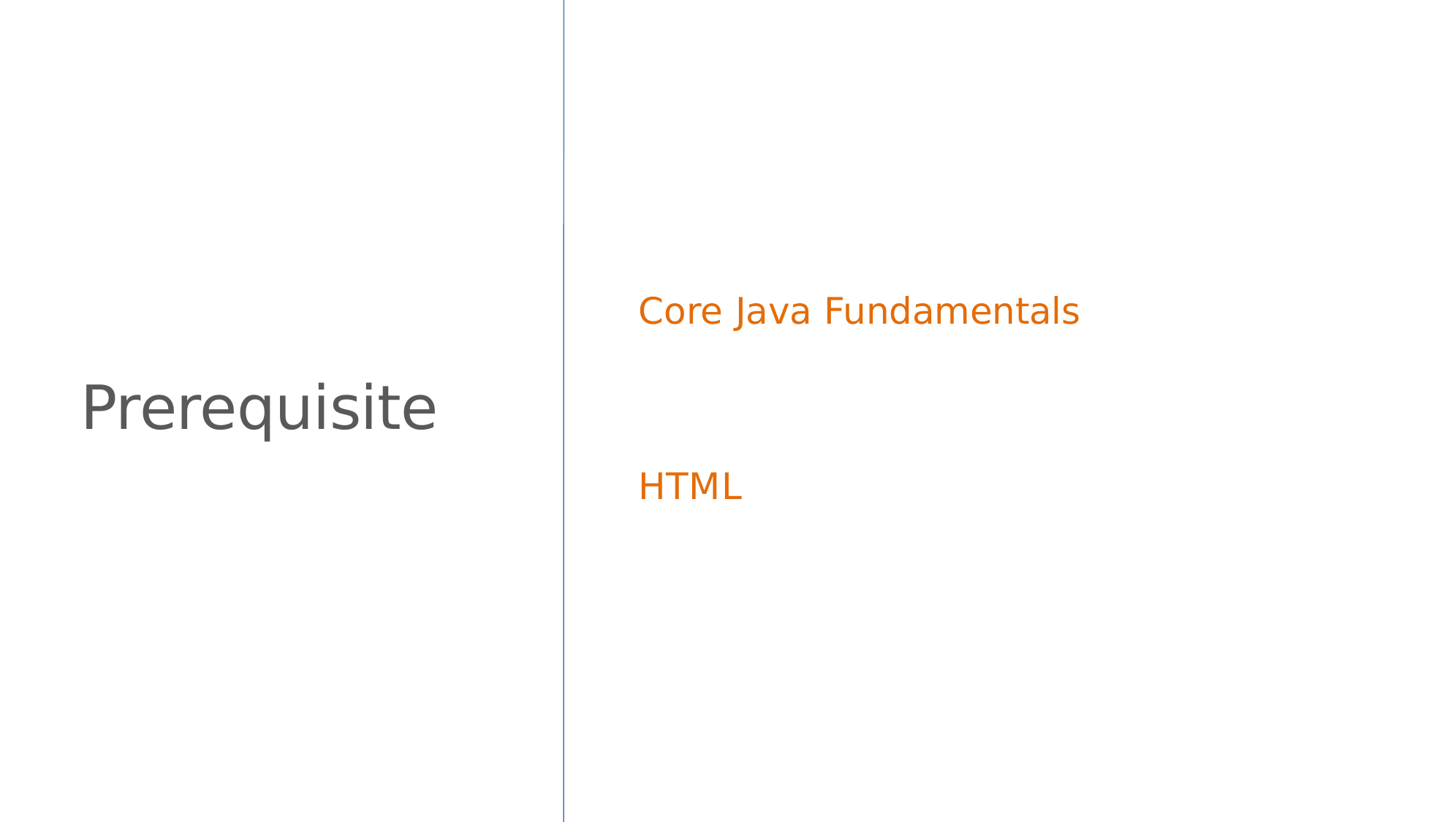

# Core Java Fundamentals
Prerequisite
HTML
3